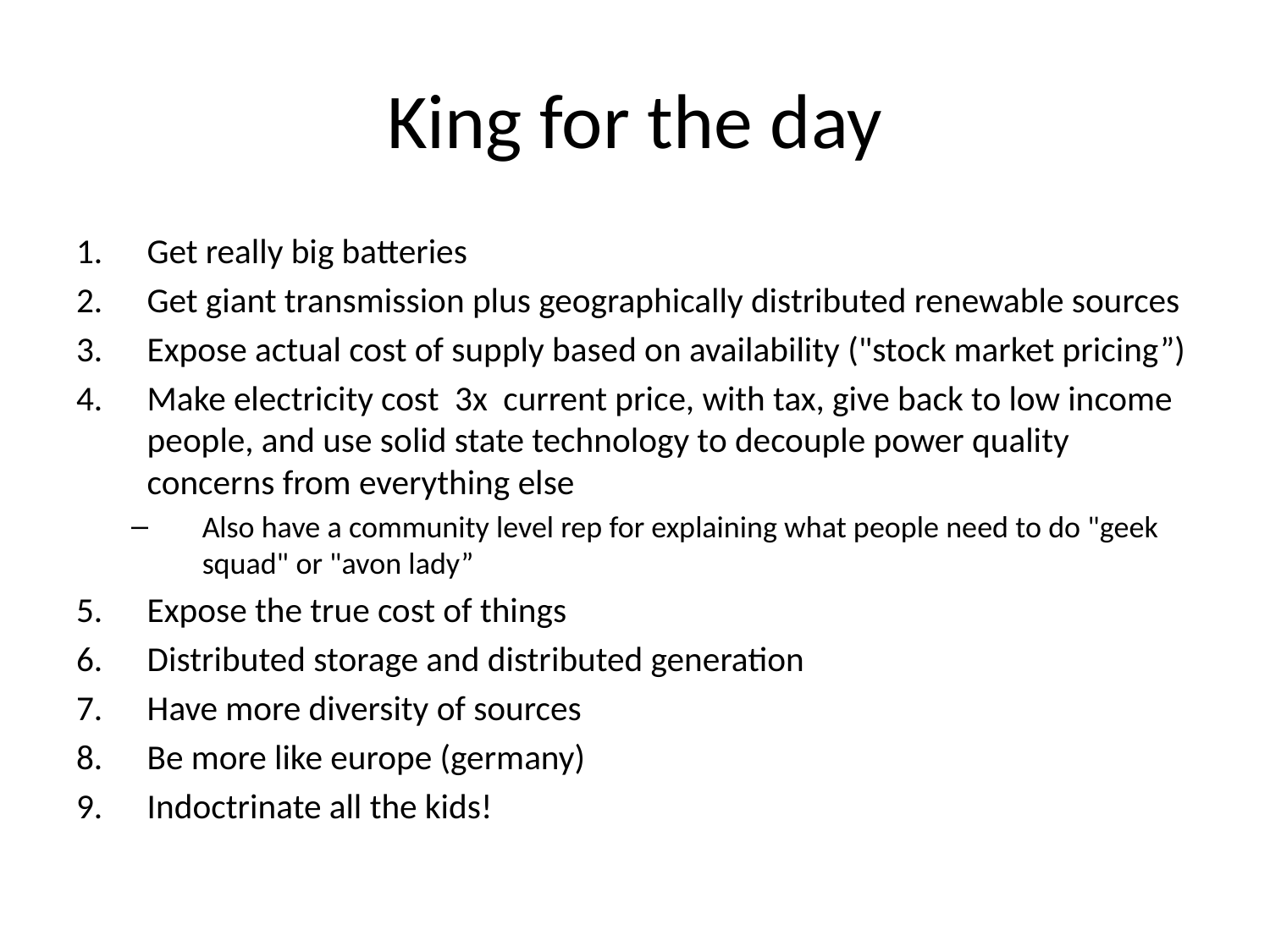

# King for the day
Get really big batteries
Get giant transmission plus geographically distributed renewable sources
Expose actual cost of supply based on availability ("stock market pricing”)
Make electricity cost  3x  current price, with tax, give back to low income people, and use solid state technology to decouple power quality concerns from everything else
Also have a community level rep for explaining what people need to do "geek squad" or "avon lady”
Expose the true cost of things
Distributed storage and distributed generation
Have more diversity of sources
Be more like europe (germany)
Indoctrinate all the kids!